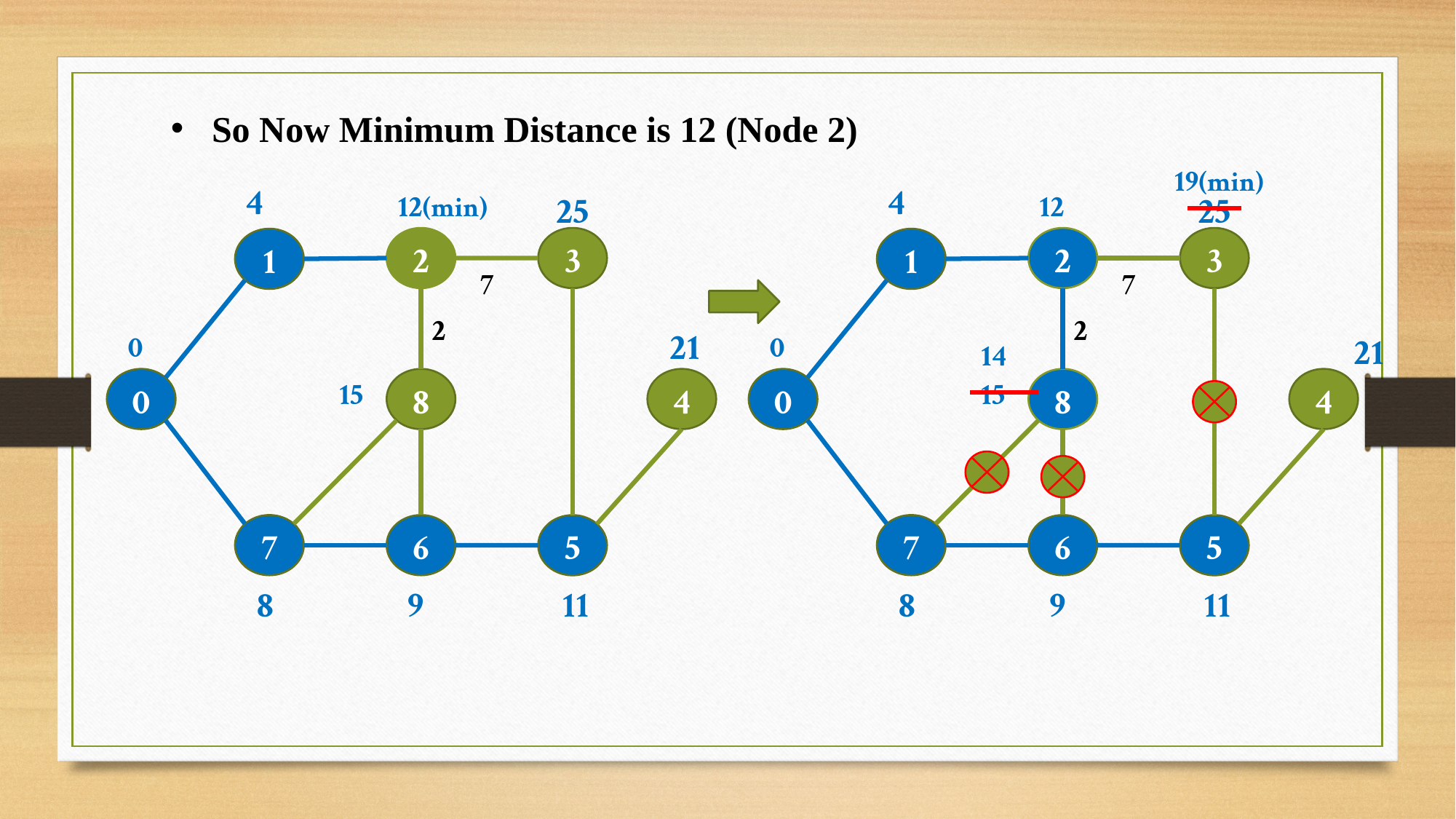

So Now Minimum Distance is 12 (Node 2)
19(min)
4
4
12(min)
25
12
25
2
3
2
3
1
1
7
7

2
2
21
0
0
21
14
0
15
8
4
0
15
8
4

7
6
7
6
5
5
11
11
8
9
8
9